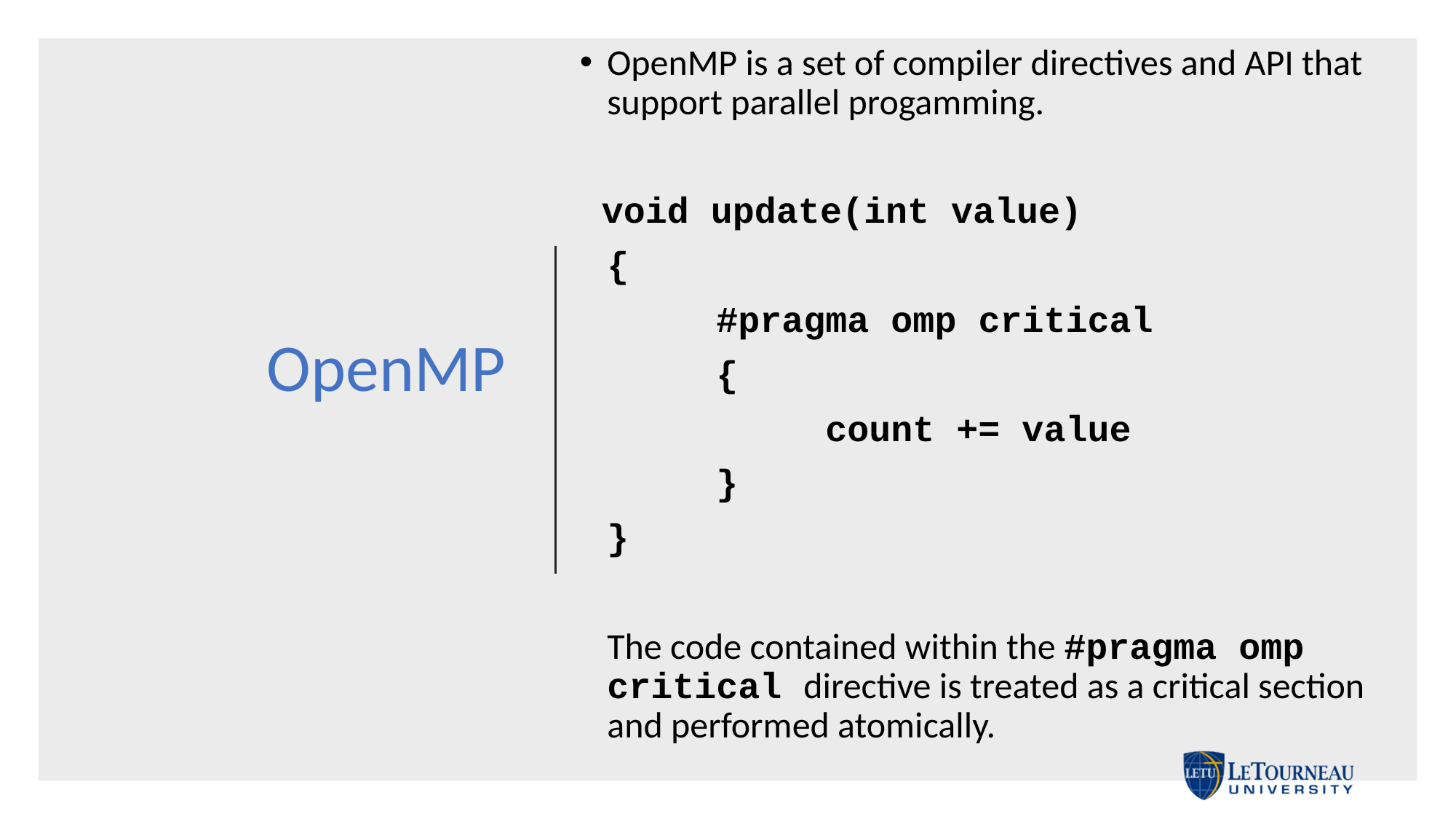

OpenMP is a set of compiler directives and API that support parallel progamming.

 void update(int value)
	{
		#pragma omp critical
		{
			count += value
		}
	}

The code contained within the #pragma omp critical directive is treated as a critical section and performed atomically.

# OpenMP